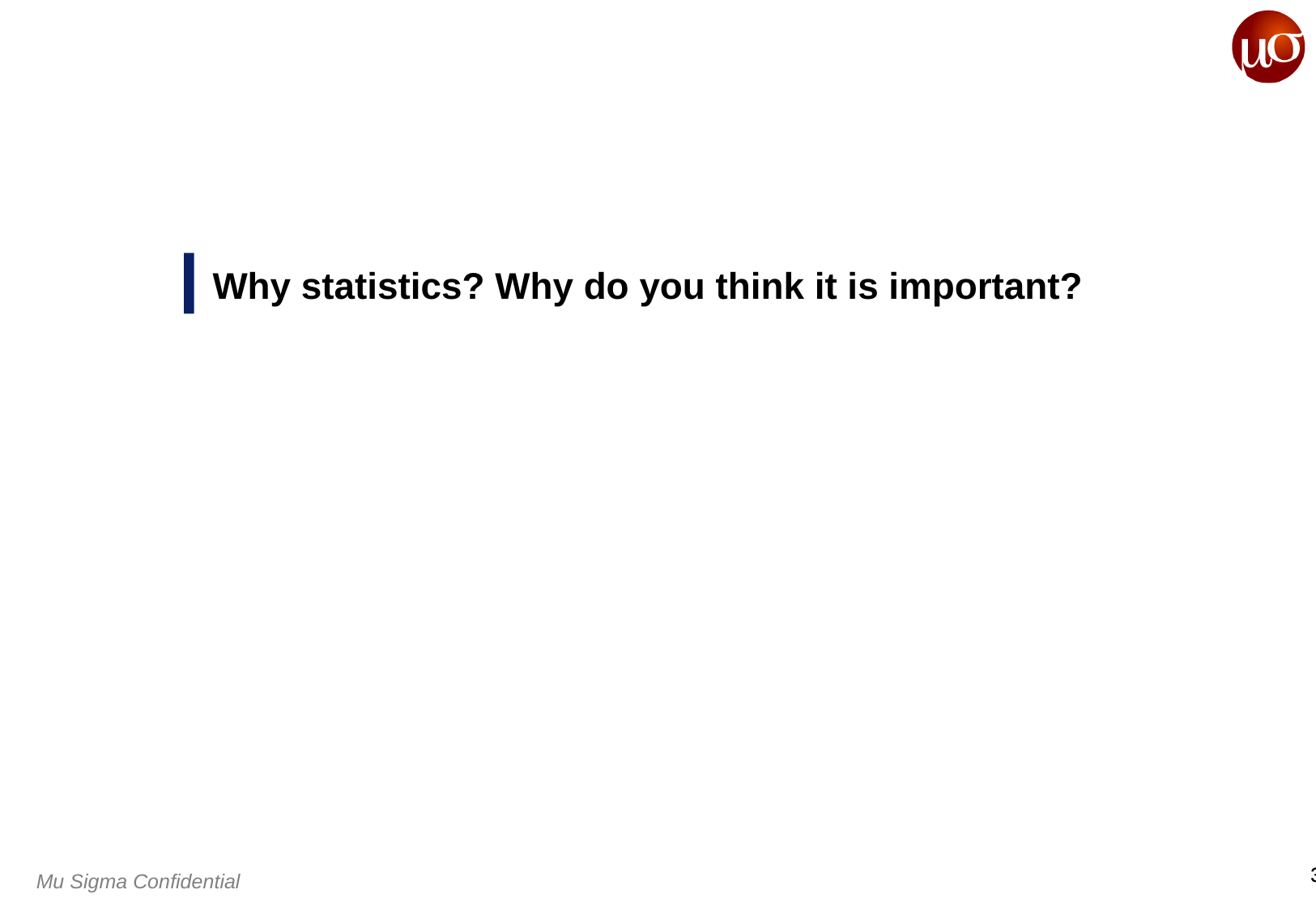

# Why statistics? Why do you think it is important?